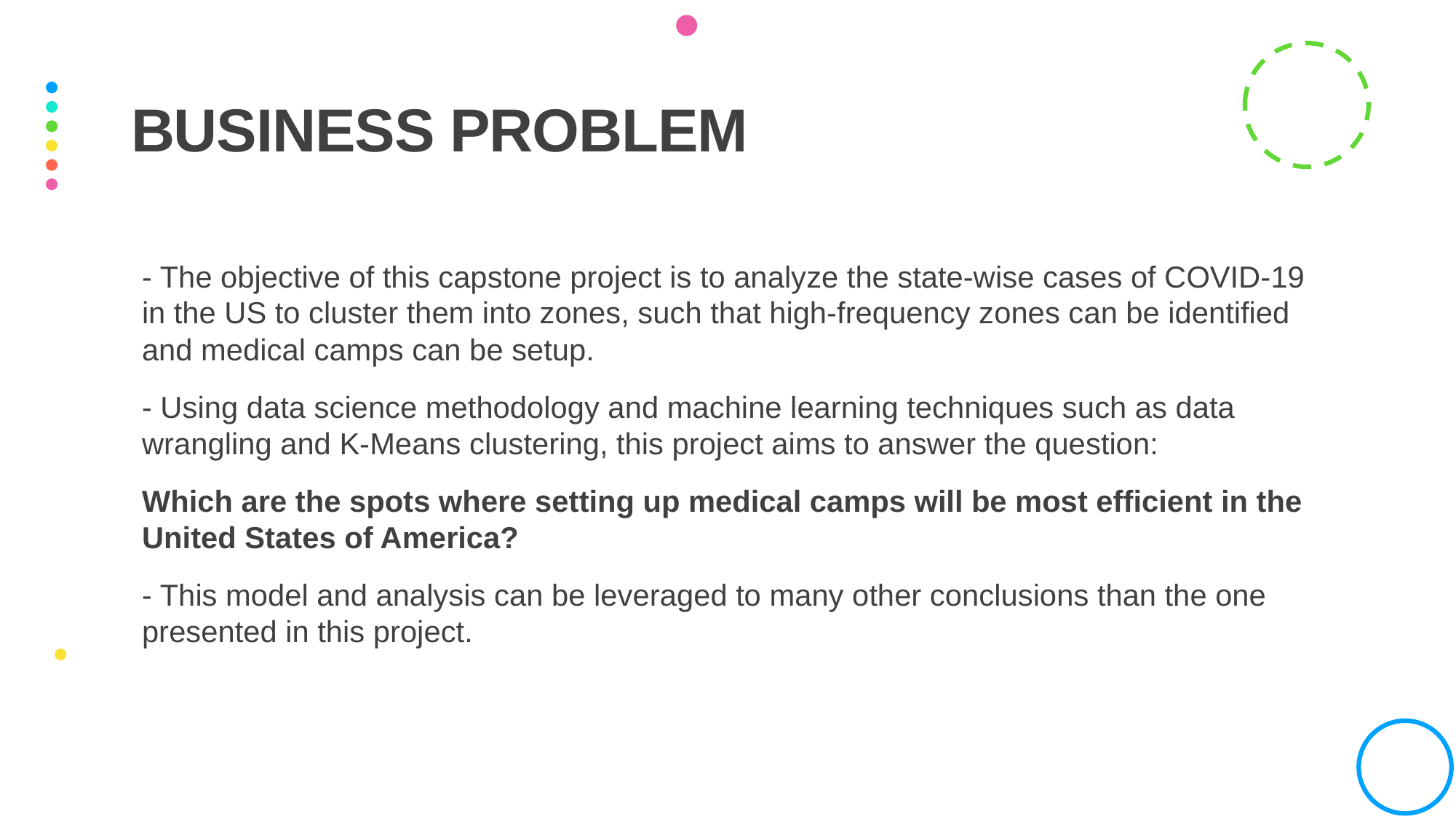

# Business Problem
- The objective of this capstone project is to analyze the state-wise cases of COVID-19 in the US to cluster them into zones, such that high-frequency zones can be identified and medical camps can be setup.
- Using data science methodology and machine learning techniques such as data wrangling and K-Means clustering, this project aims to answer the question:
Which are the spots where setting up medical camps will be most efficient in the United States of America?
- This model and analysis can be leveraged to many other conclusions than the one presented in this project.